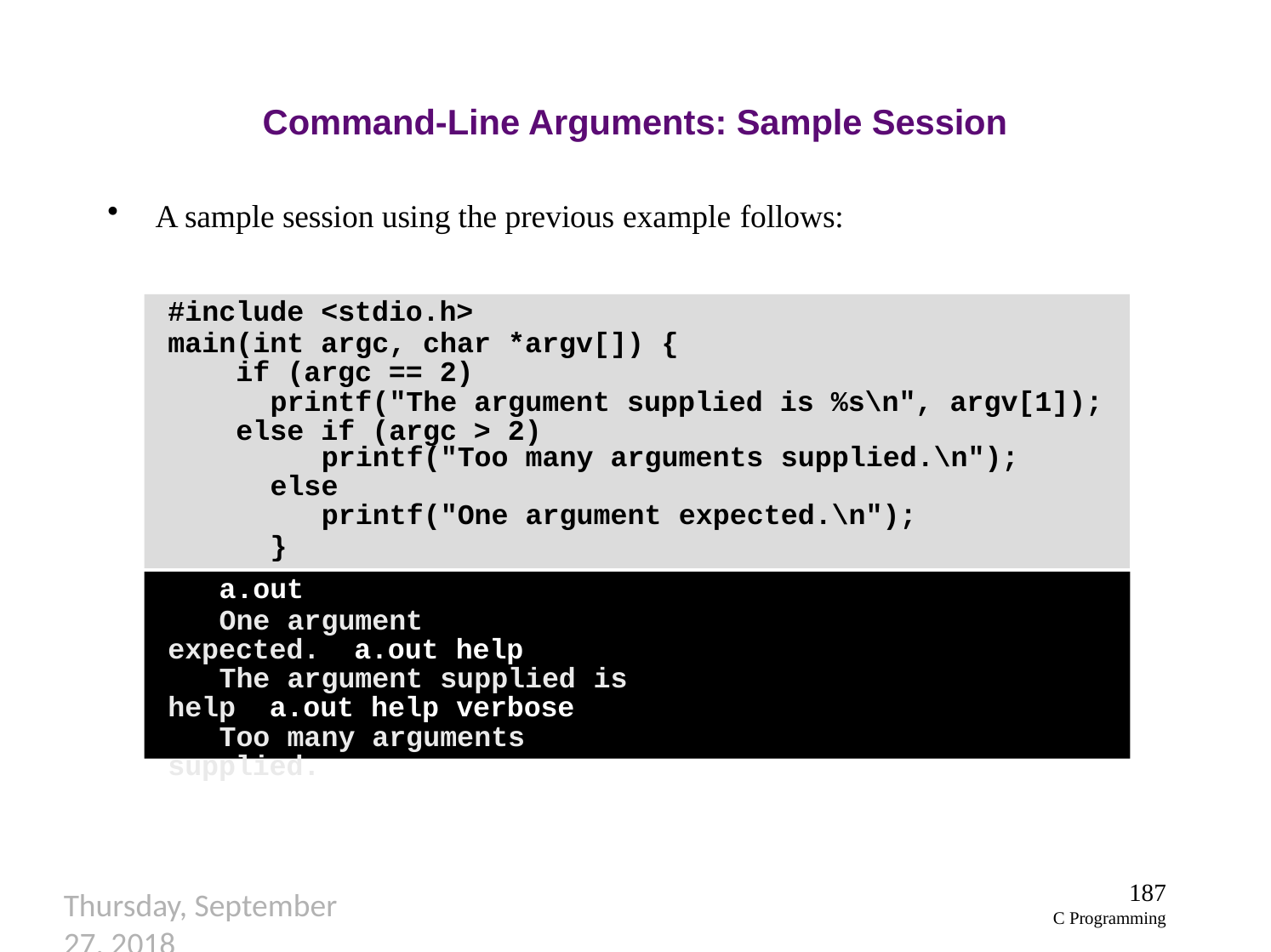

# Command-Line Arguments: Sample Session
A sample session using the previous example follows:

#include <stdio.h>
main(int argc, char *argv[]) {  if (argc == 2)
printf("The argument supplied is %s\n", argv[1]);  else if (argc > 2)
printf("Too many arguments supplied.\n");
else
printf("One argument expected.\n");
}
a.out
One argument expected.  a.out help
The argument supplied is help  a.out help verbose
Too many arguments supplied.

187
C Programming
Thursday, September 27, 2018